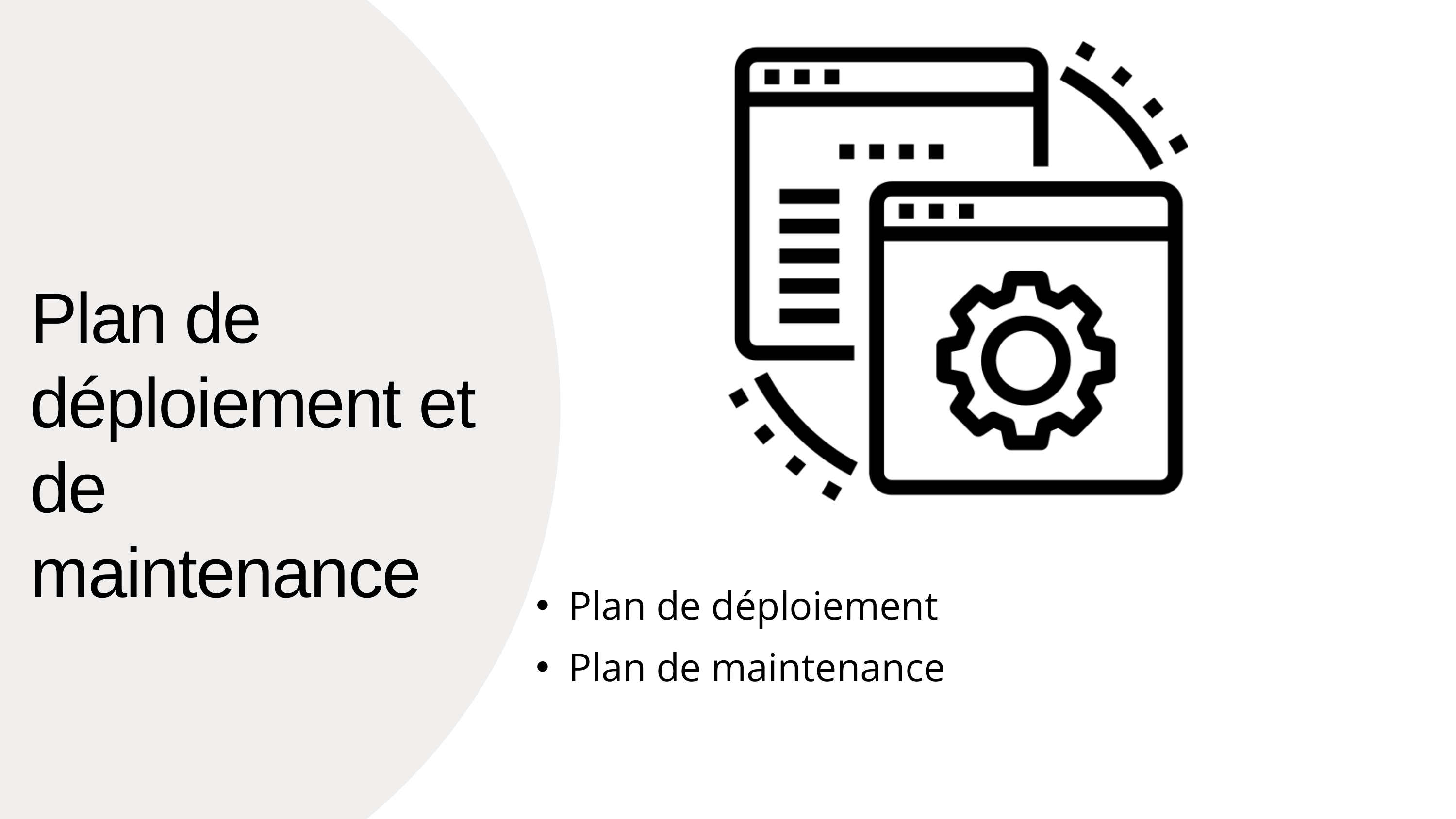

Plan de déploiement et de maintenance

Plan de déploiement
Plan de maintenance